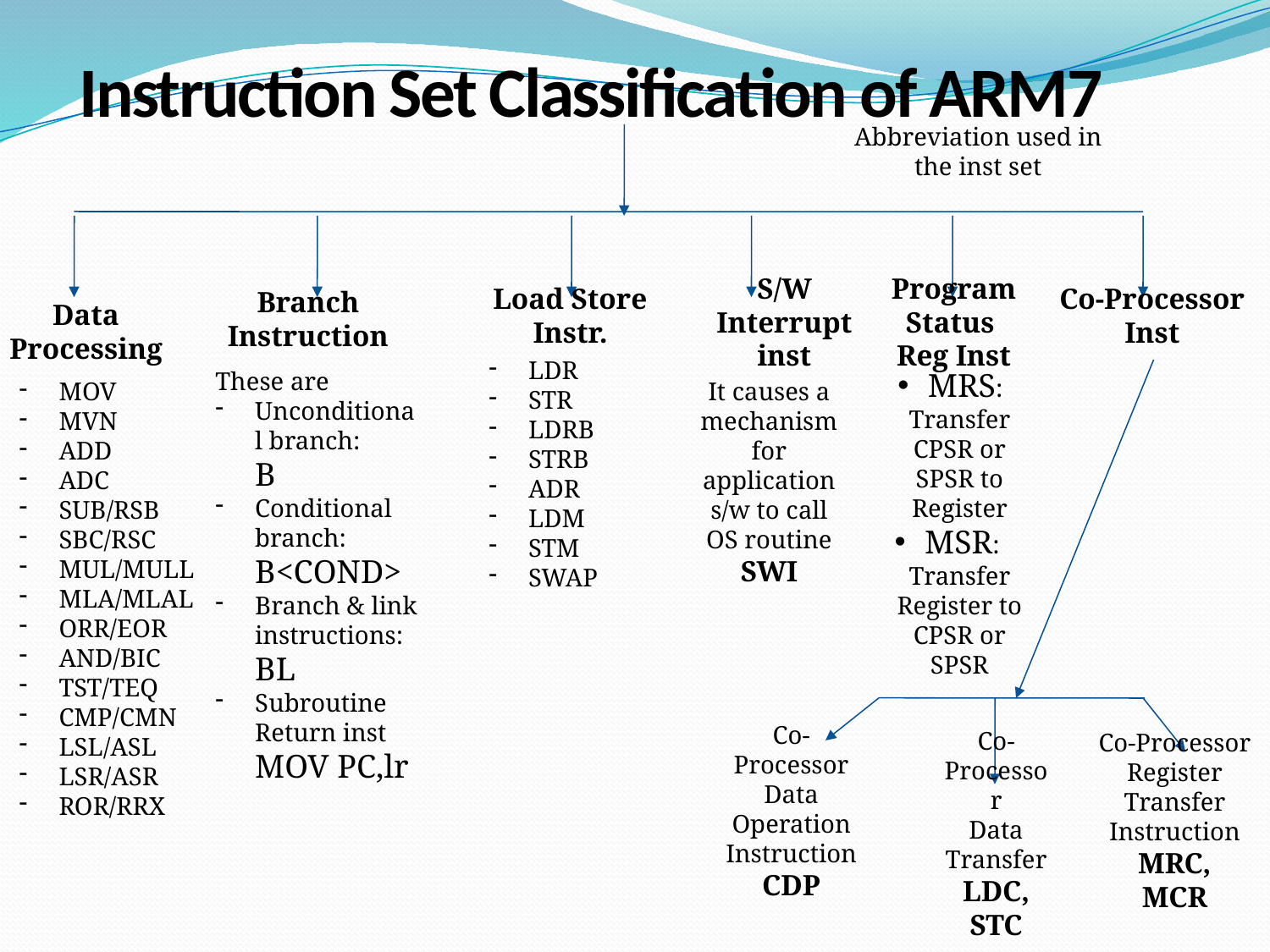

Instruction Set Classification of ARM7
Abbreviation used in the inst set

S/W
Interrupt
inst
Program
Status
Reg Inst
Load Store Instr.
Co-Processor
Inst
Branch
Instruction
Data
Processing
LDR
STR
LDRB
STRB
ADR
LDM
STM
SWAP
These are
Unconditional branch:
	B
Conditional branch: B<COND>
Branch & link instructions: BL
Subroutine  Return inst
	MOV PC,lr

MRS: Transfer CPSR or SPSR to Register
MSR:  Transfer Register to CPSR or SPSR
MOV
MVN
ADD
ADC
SUB/RSB
SBC/RSC
MUL/MULL
MLA/MLAL
ORR/EOR
AND/BIC
TST/TEQ
CMP/CMN
LSL/ASL
LSR/ASR
ROR/RRX
It causes a mechanism for application s/w to call OS routine
SWI
Co-Processor
Data Operation
Instruction
CDP
Co-Processor
Data Transfer
LDC,
STC
Co-Processor
Register Transfer
Instruction
MRC,
MCR